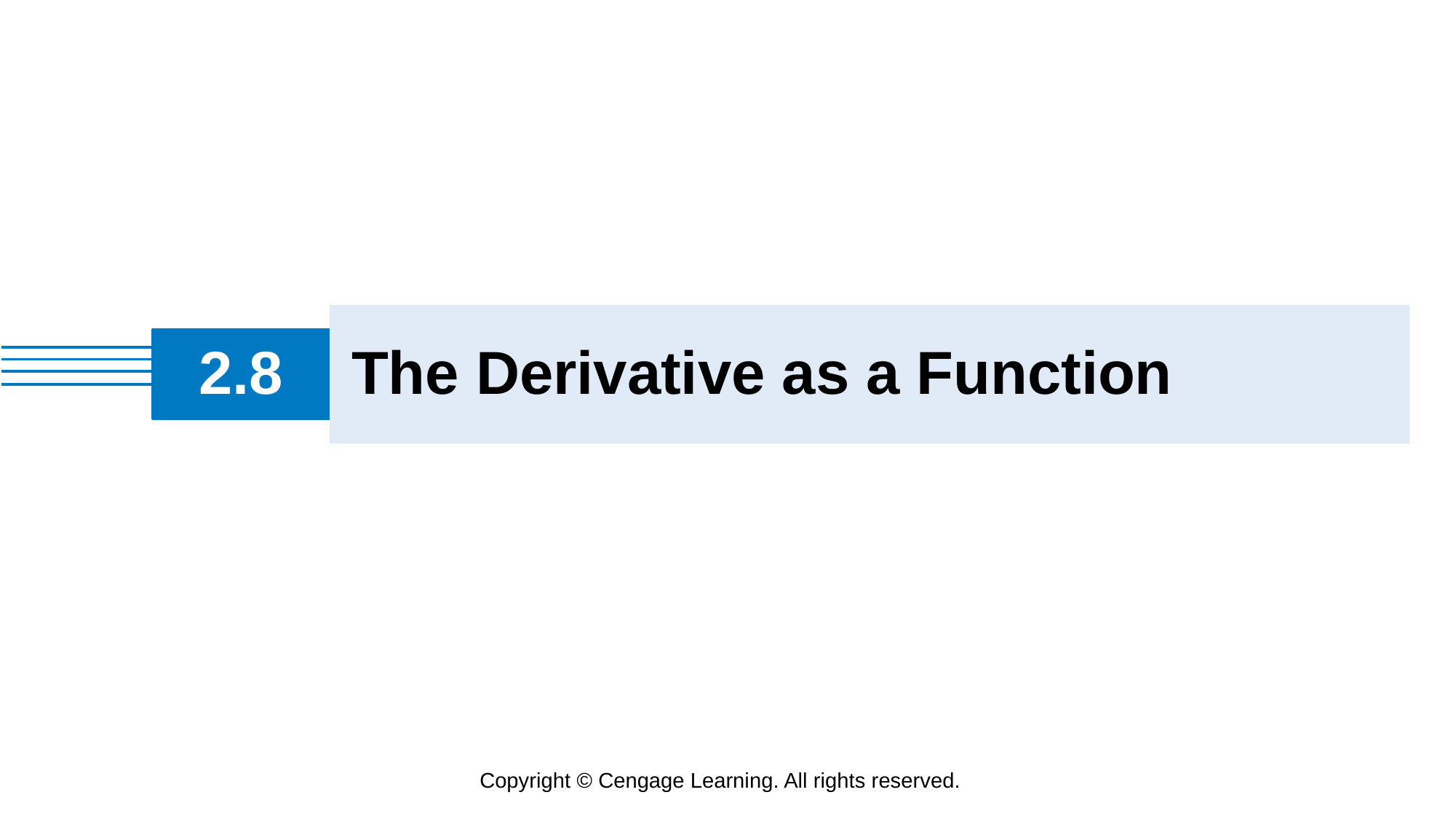

The Derivative as a Function
# 2.8
Copyright © Cengage Learning. All rights reserved.